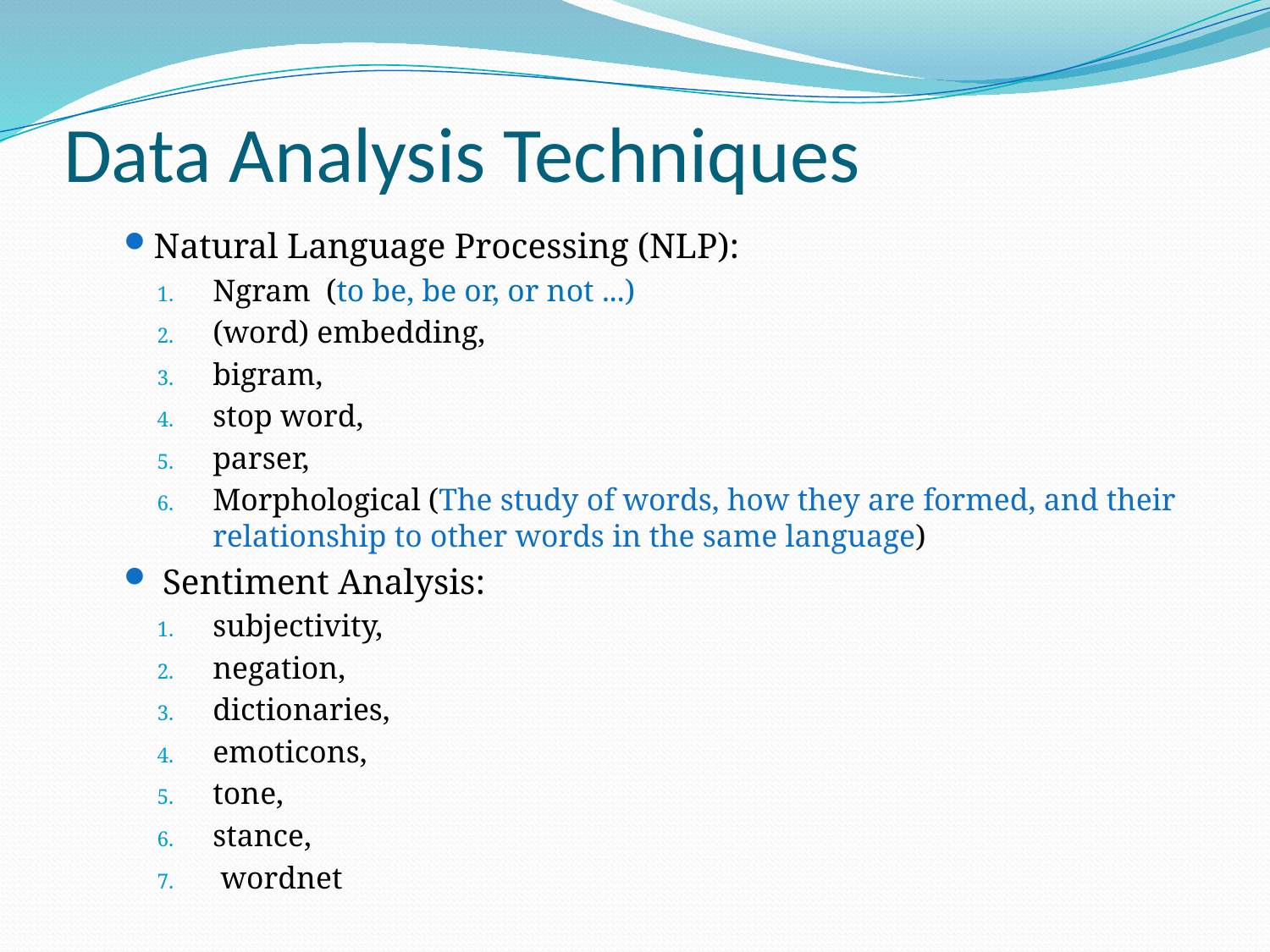

# Data Analysis Techniques
Natural Language Processing (NLP):
Ngram  (to be, be or, or not ...)
(word) embedding,
bigram,
stop word,
parser,
Morphological (The study of words, how they are formed, and their relationship to other words in the same language)
 Sentiment Analysis:
subjectivity,
negation,
dictionaries,
emoticons,
tone,
stance,
 wordnet